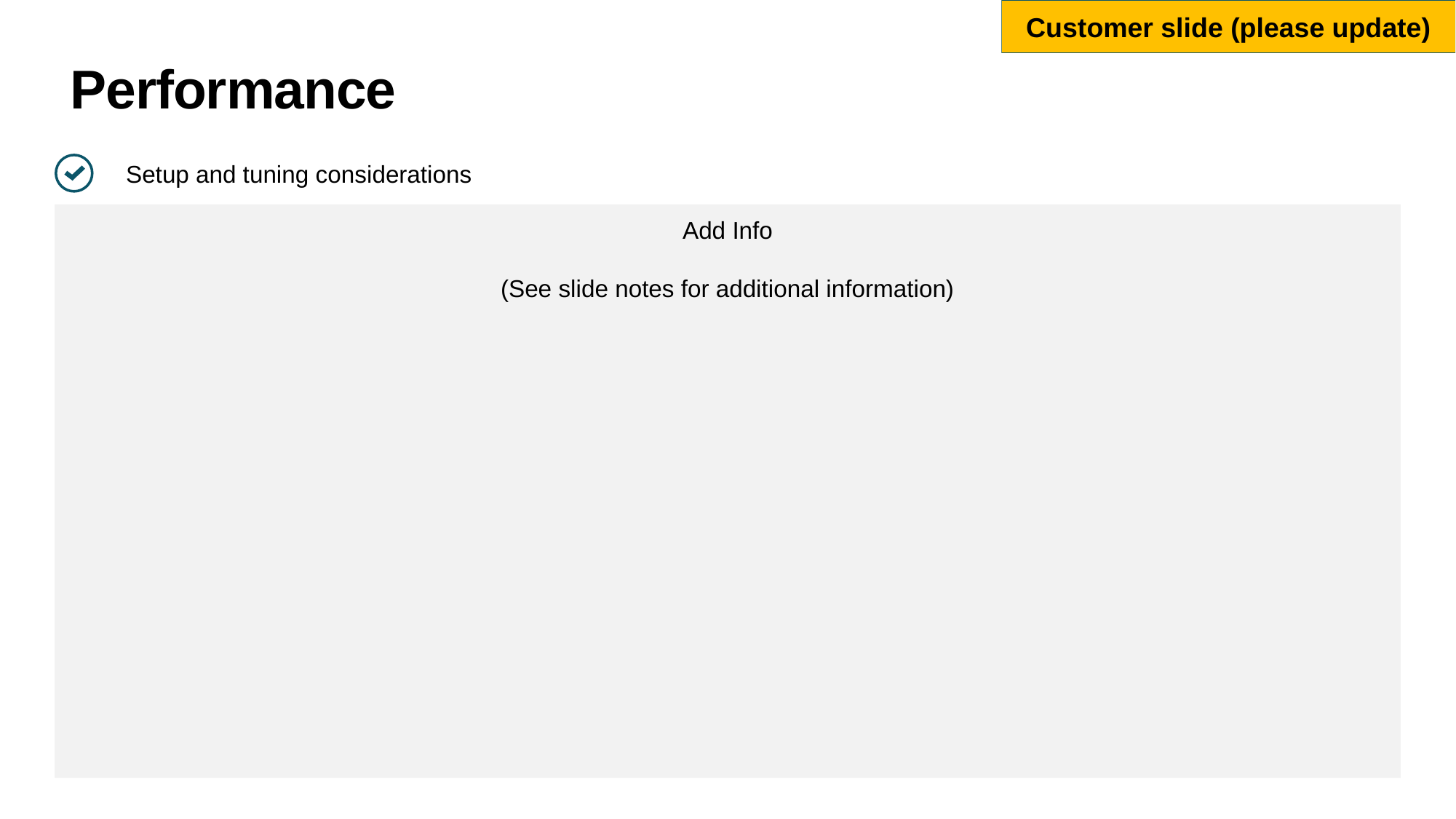

# Performance
Setup and tuning considerations

Add Info
(See slide notes for additional information)